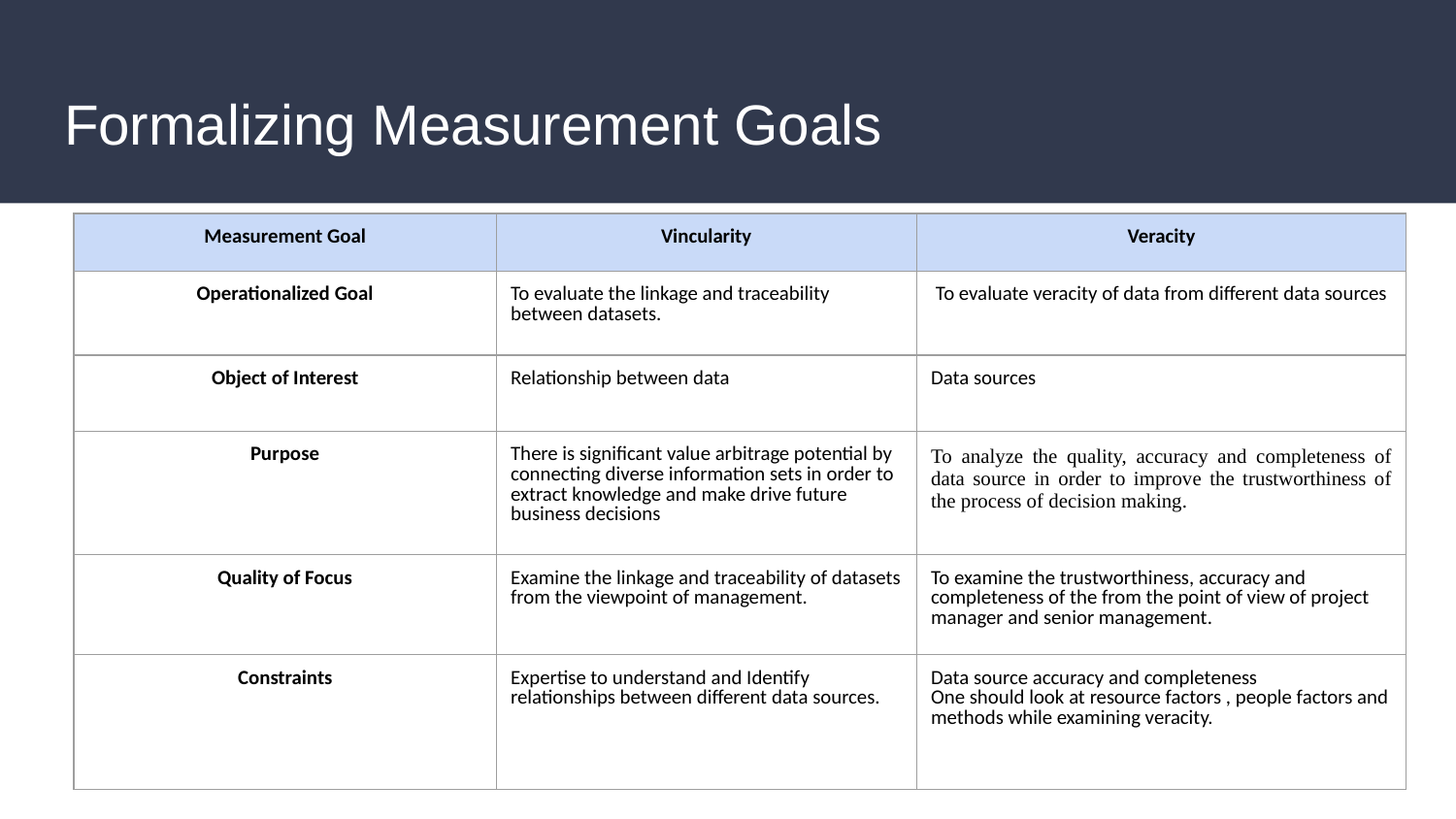

# Formalizing Measurement Goals

| Measurement Goal | Vincularity | Veracity |
| --- | --- | --- |
| Operationalized Goal | To evaluate the linkage and traceability between datasets. | To evaluate veracity of data from different data sources |
| Object of Interest | Relationship between data | Data sources |
| Purpose | There is significant value arbitrage potential by connecting diverse information sets in order to extract knowledge and make drive future business decisions | To analyze the quality, accuracy and completeness of data source in order to improve the trustworthiness of the process of decision making. |
| Quality of Focus | Examine the linkage and traceability of datasets from the viewpoint of management. | To examine the trustworthiness, accuracy and completeness of the from the point of view of project manager and senior management. |
| Constraints | Expertise to understand and Identify relationships between different data sources. | Data source accuracy and completeness One should look at resource factors , people factors and methods while examining veracity. |